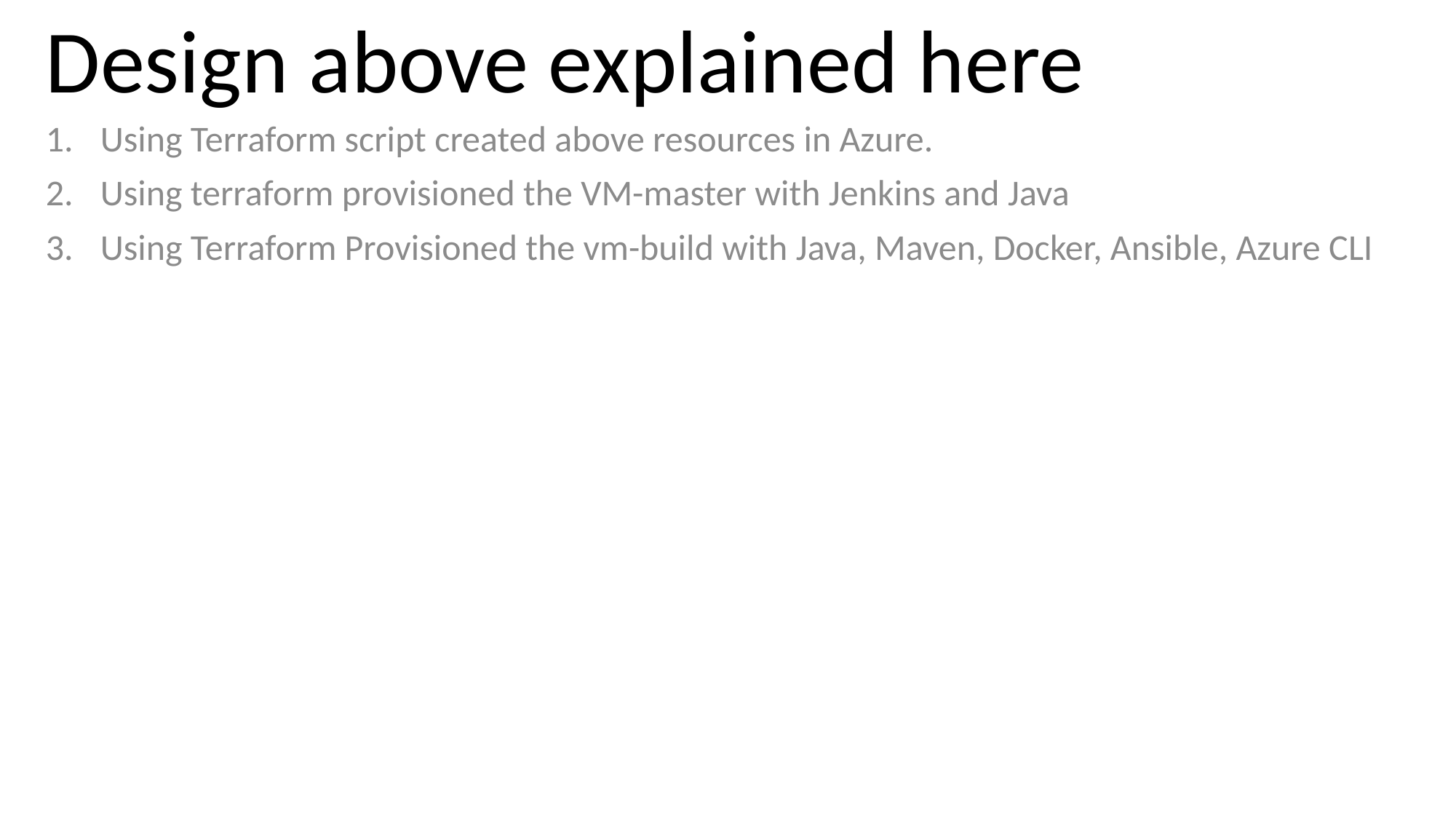

# Design above explained here
Using Terraform script created above resources in Azure.
Using terraform provisioned the VM-master with Jenkins and Java
Using Terraform Provisioned the vm-build with Java, Maven, Docker, Ansible, Azure CLI